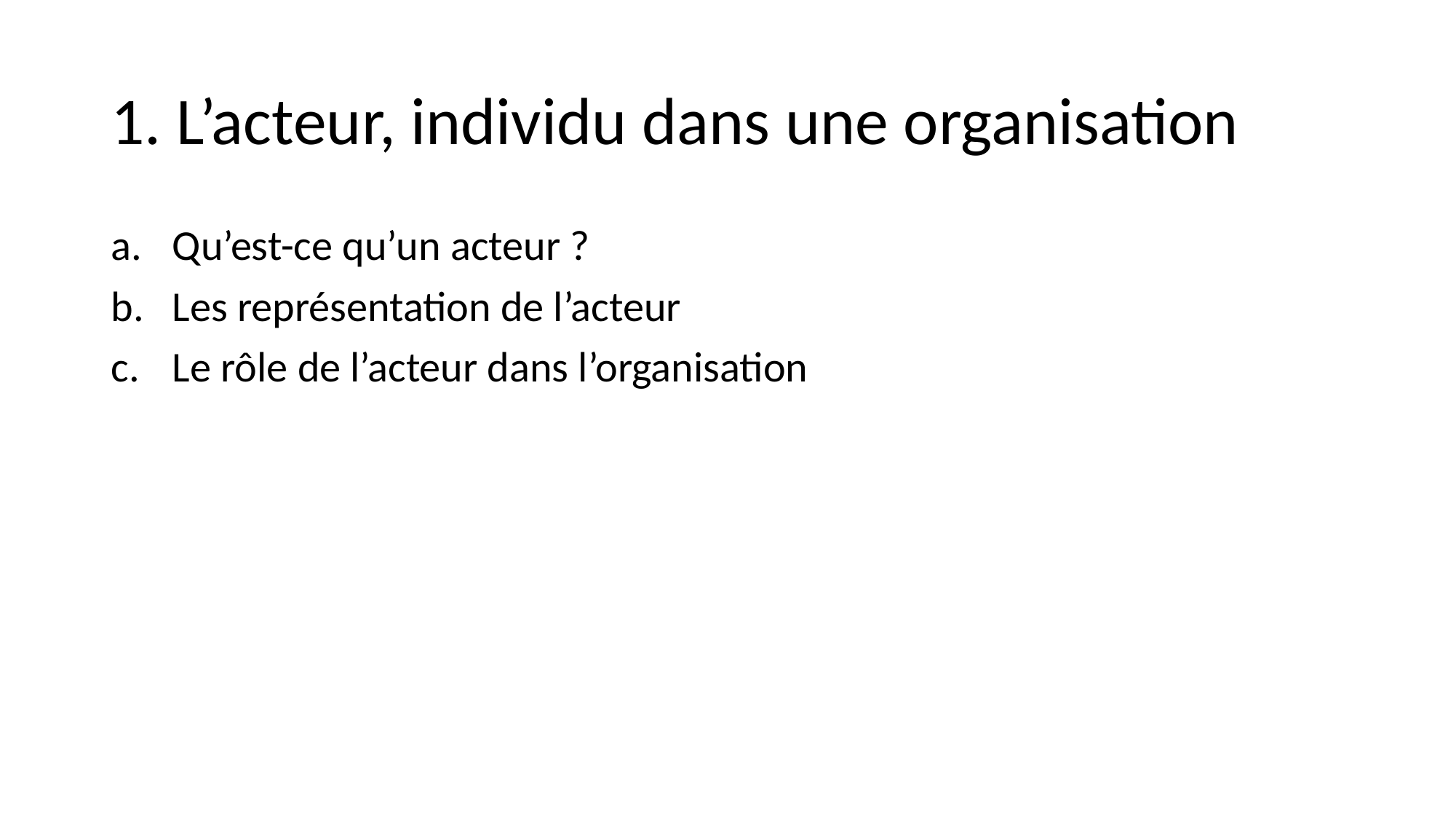

# 1. L’acteur, individu dans une organisation
Qu’est-ce qu’un acteur ?
Les représentation de l’acteur
Le rôle de l’acteur dans l’organisation